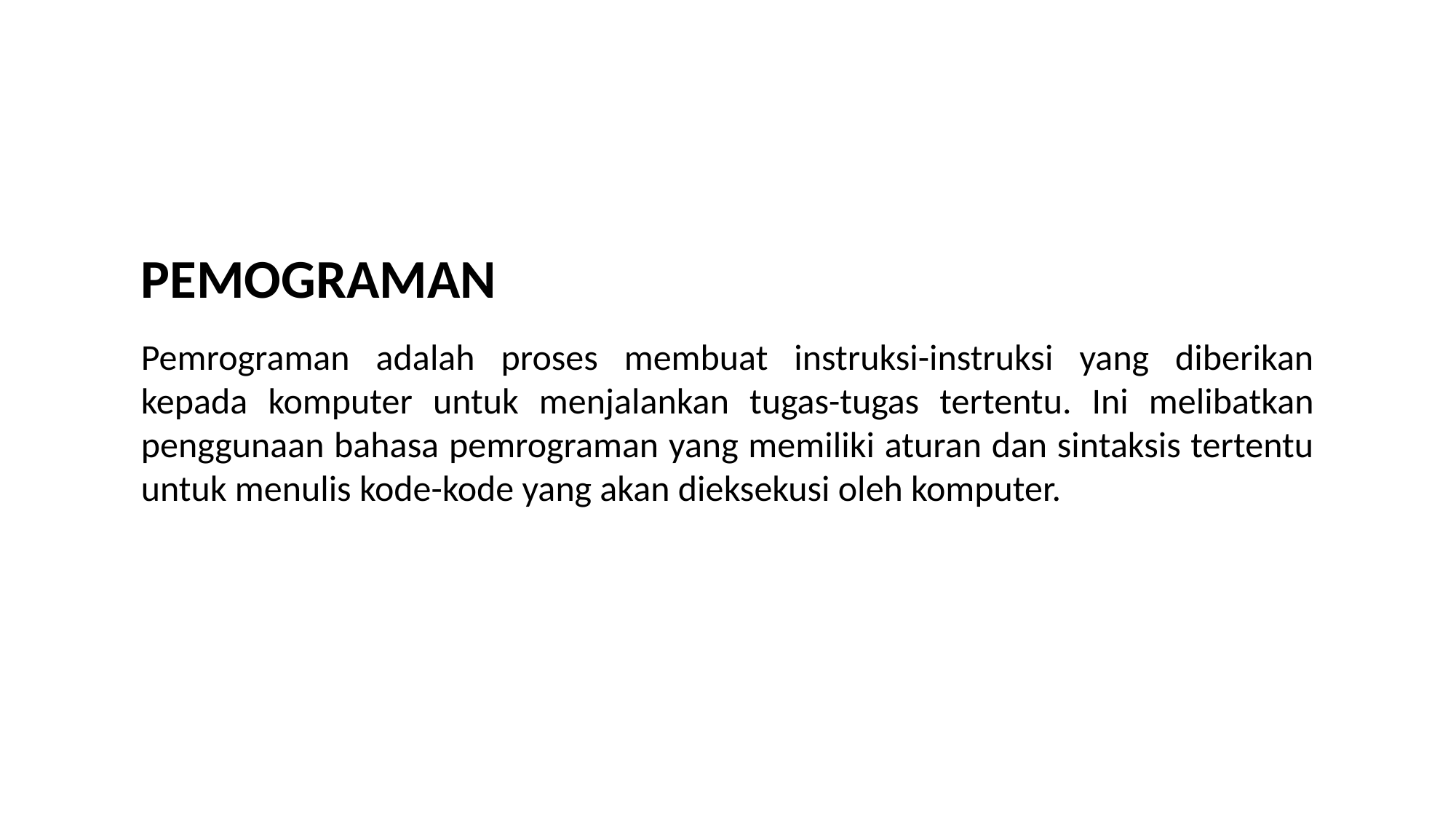

PEMOGRAMAN
Pemrograman adalah proses membuat instruksi-instruksi yang diberikan kepada komputer untuk menjalankan tugas-tugas tertentu. Ini melibatkan penggunaan bahasa pemrograman yang memiliki aturan dan sintaksis tertentu untuk menulis kode-kode yang akan dieksekusi oleh komputer.